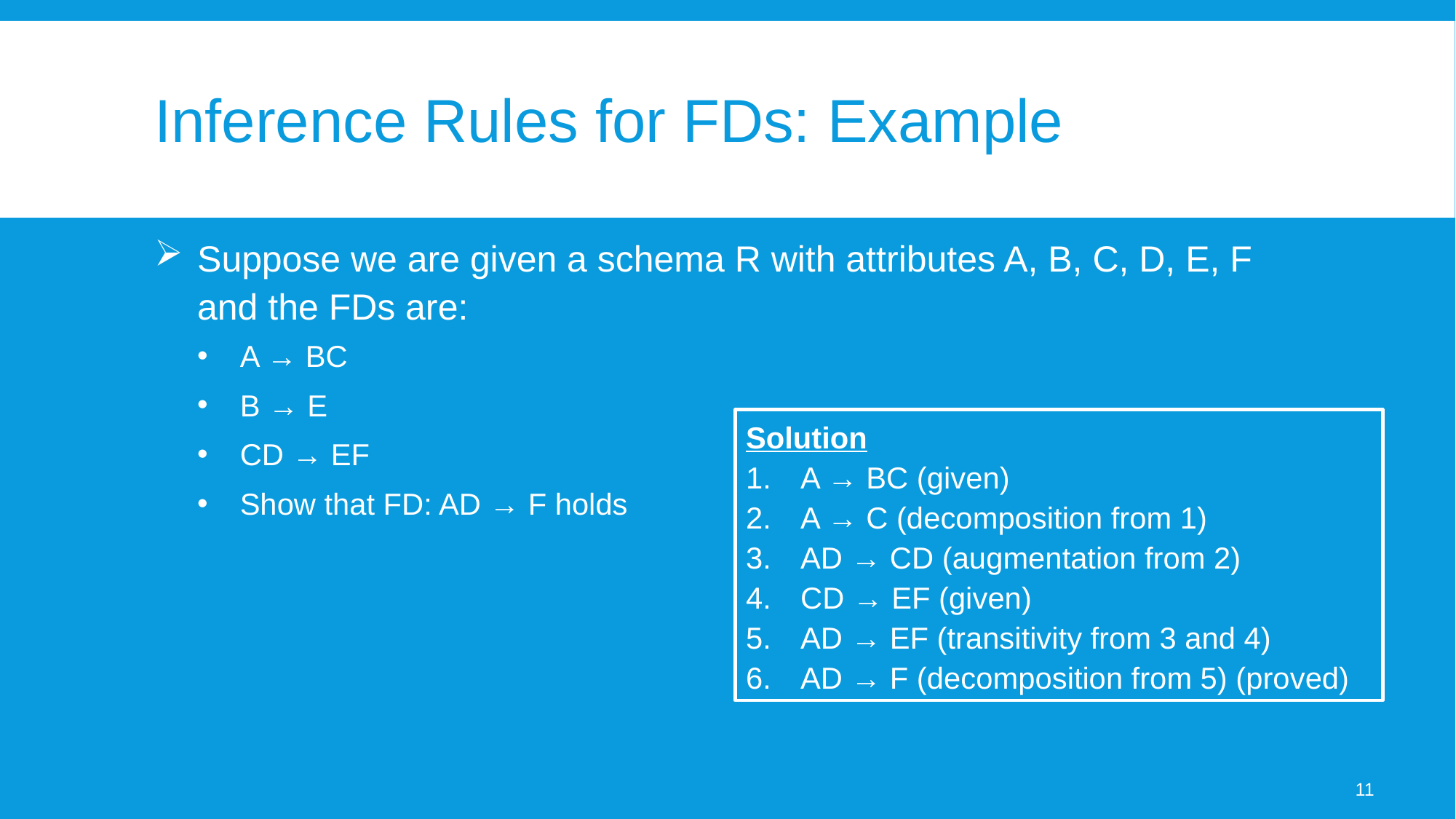

# Inference Rules for FDs: Example
Suppose we are given a schema R with attributes A, B, C, D, E, F and the FDs are:
A → BC
B → E
CD → EF
Show that FD: AD → F holds
Solution
A → BC (given)
A → C (decomposition from 1)
AD → CD (augmentation from 2)
CD → EF (given)
AD → EF (transitivity from 3 and 4)
AD → F (decomposition from 5) (proved)
11